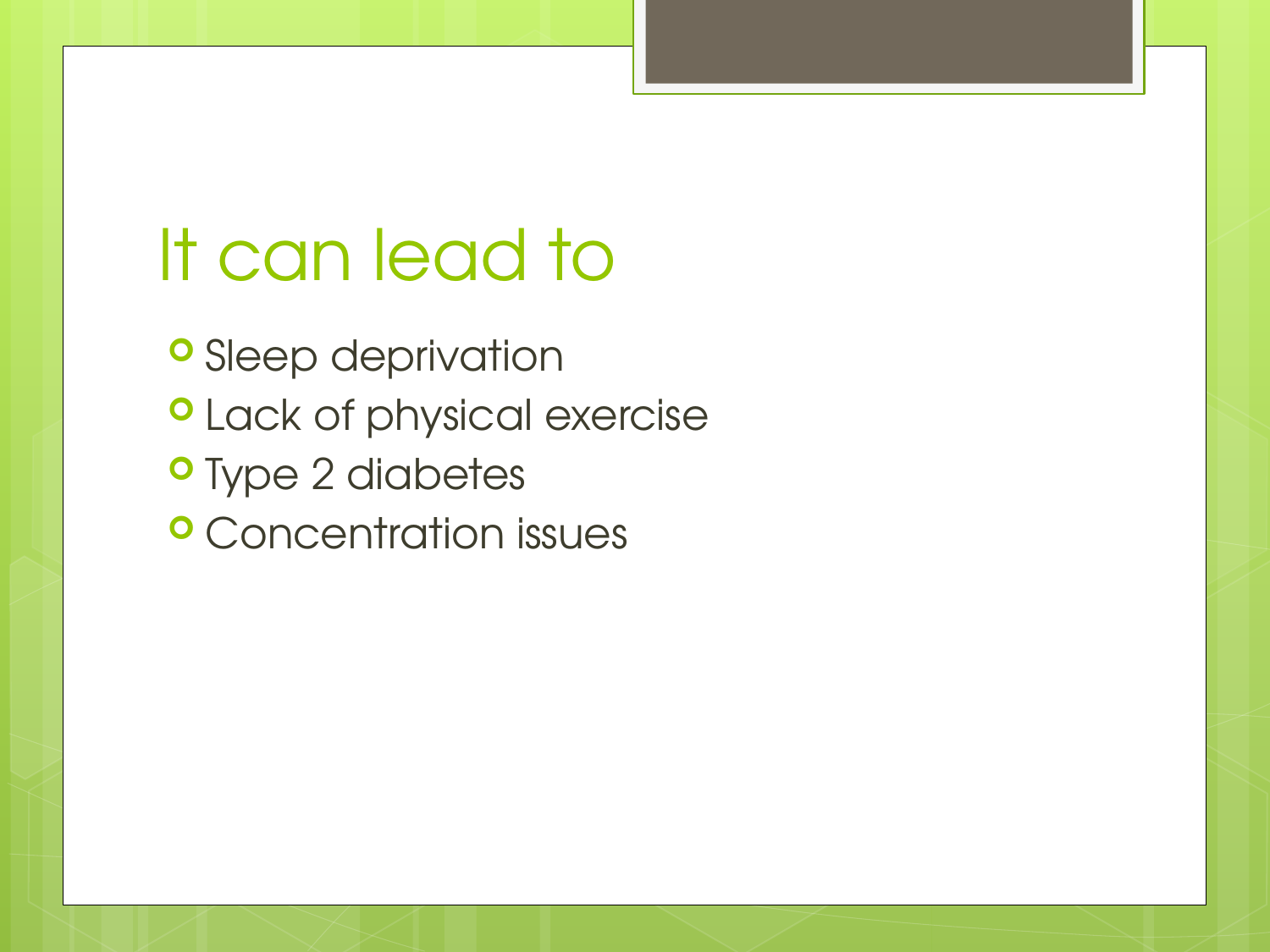

# It can lead to
Sleep deprivation
Lack of physical exercise
Type 2 diabetes
Concentration issues